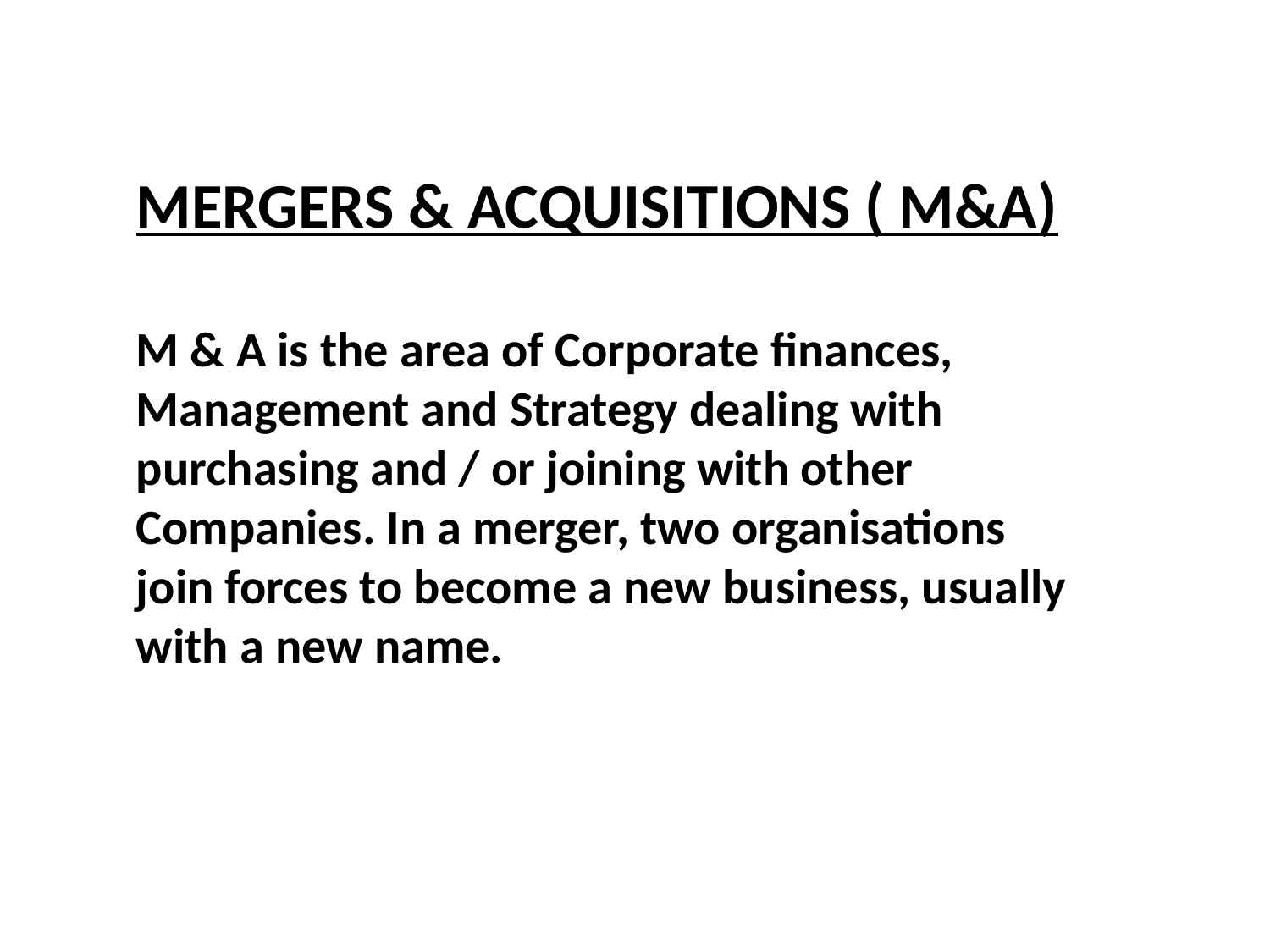

MERGERS & ACQUISITIONS ( M&A)

M & A is the area of Corporate finances,
Management and Strategy dealing with
purchasing and / or joining with other
Companies. In a merger, two organisations
join forces to become a new business, usually
with a new name.